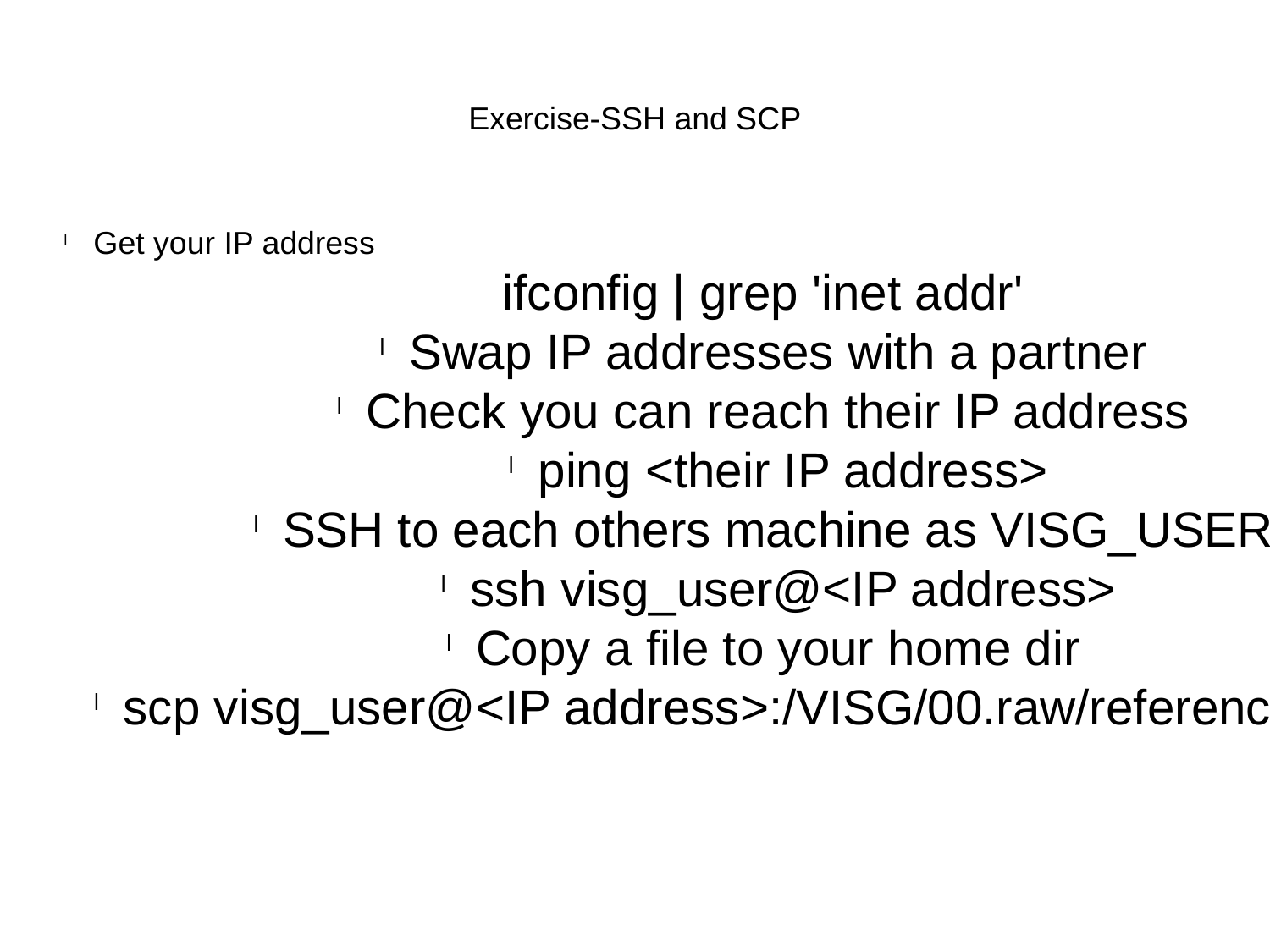

Exercise-SSH and SCP
Get your IP address
ifconfig | grep 'inet addr'
Swap IP addresses with a partner
Check you can reach their IP address
ping <their IP address>
SSH to each others machine as VISG_USER
ssh visg_user@<IP address>
Copy a file to your home dir
scp visg_user@<IP address>:/VISG/00.raw/reference.fasta ~